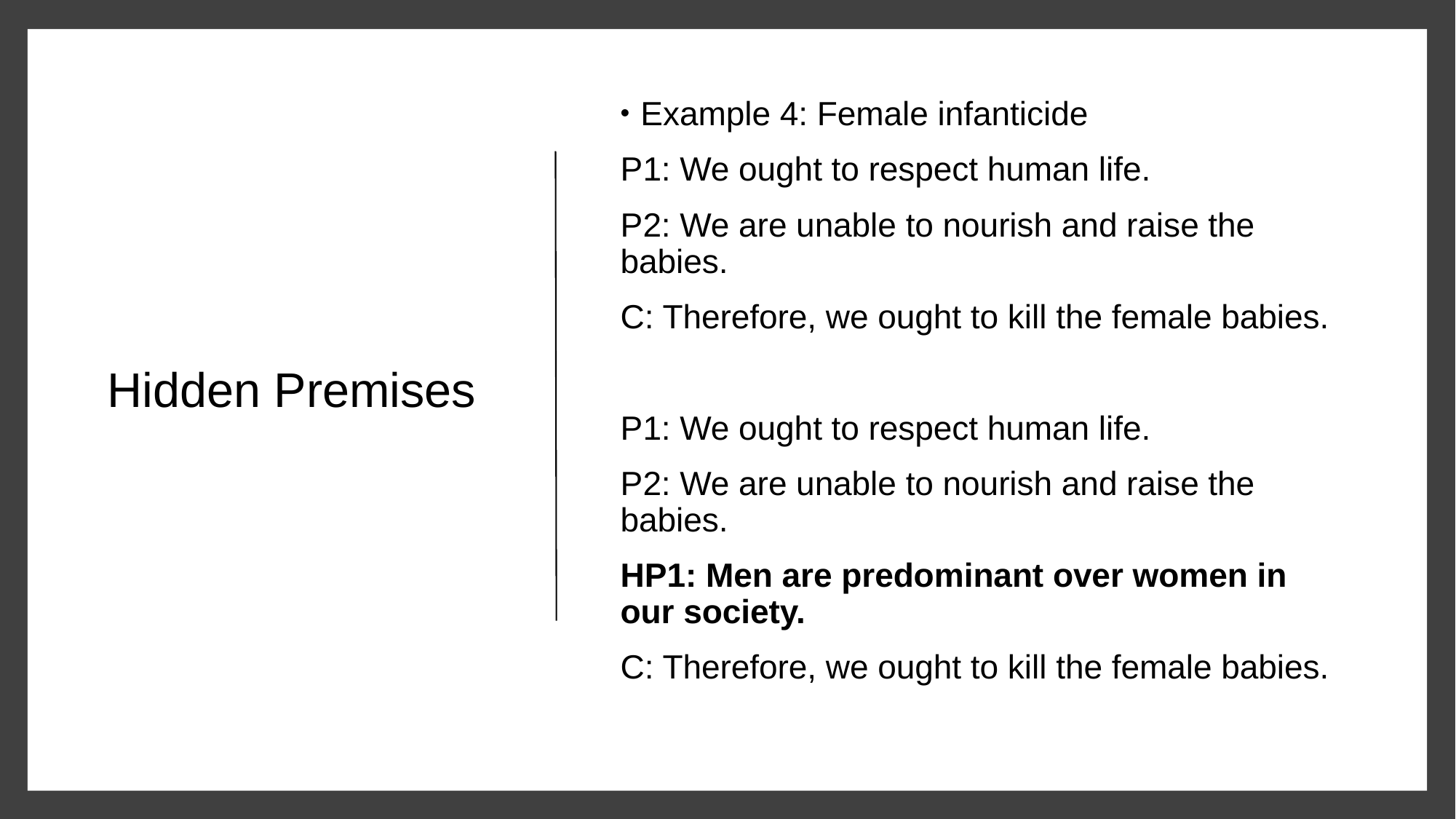

# Hidden Premises
Example 4: Female infanticide
P1: We ought to respect human life.
P2: We are unable to nourish and raise the babies.
C: Therefore, we ought to kill the female babies.

P1: We ought to respect human life.
P2: We are unable to nourish and raise the babies.
HP1: Men are predominant over women in our society.
C: Therefore, we ought to kill the female babies.